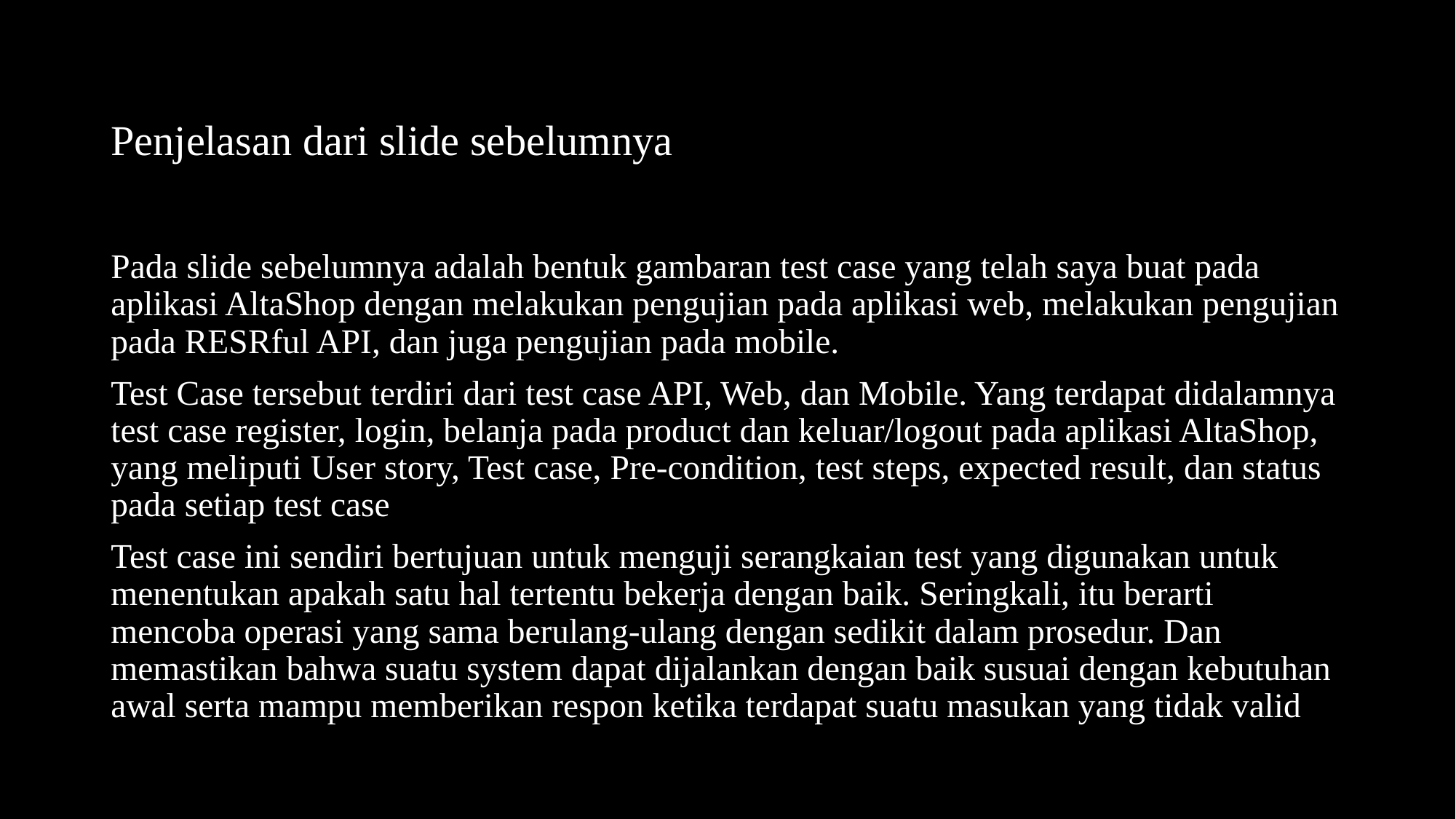

# Penjelasan dari slide sebelumnya
Pada slide sebelumnya adalah bentuk gambaran test case yang telah saya buat pada aplikasi AltaShop dengan melakukan pengujian pada aplikasi web, melakukan pengujian pada RESRful API, dan juga pengujian pada mobile.
Test Case tersebut terdiri dari test case API, Web, dan Mobile. Yang terdapat didalamnya test case register, login, belanja pada product dan keluar/logout pada aplikasi AltaShop, yang meliputi User story, Test case, Pre-condition, test steps, expected result, dan status pada setiap test case
Test case ini sendiri bertujuan untuk menguji serangkaian test yang digunakan untuk menentukan apakah satu hal tertentu bekerja dengan baik. Seringkali, itu berarti mencoba operasi yang sama berulang-ulang dengan sedikit dalam prosedur. Dan memastikan bahwa suatu system dapat dijalankan dengan baik susuai dengan kebutuhan awal serta mampu memberikan respon ketika terdapat suatu masukan yang tidak valid